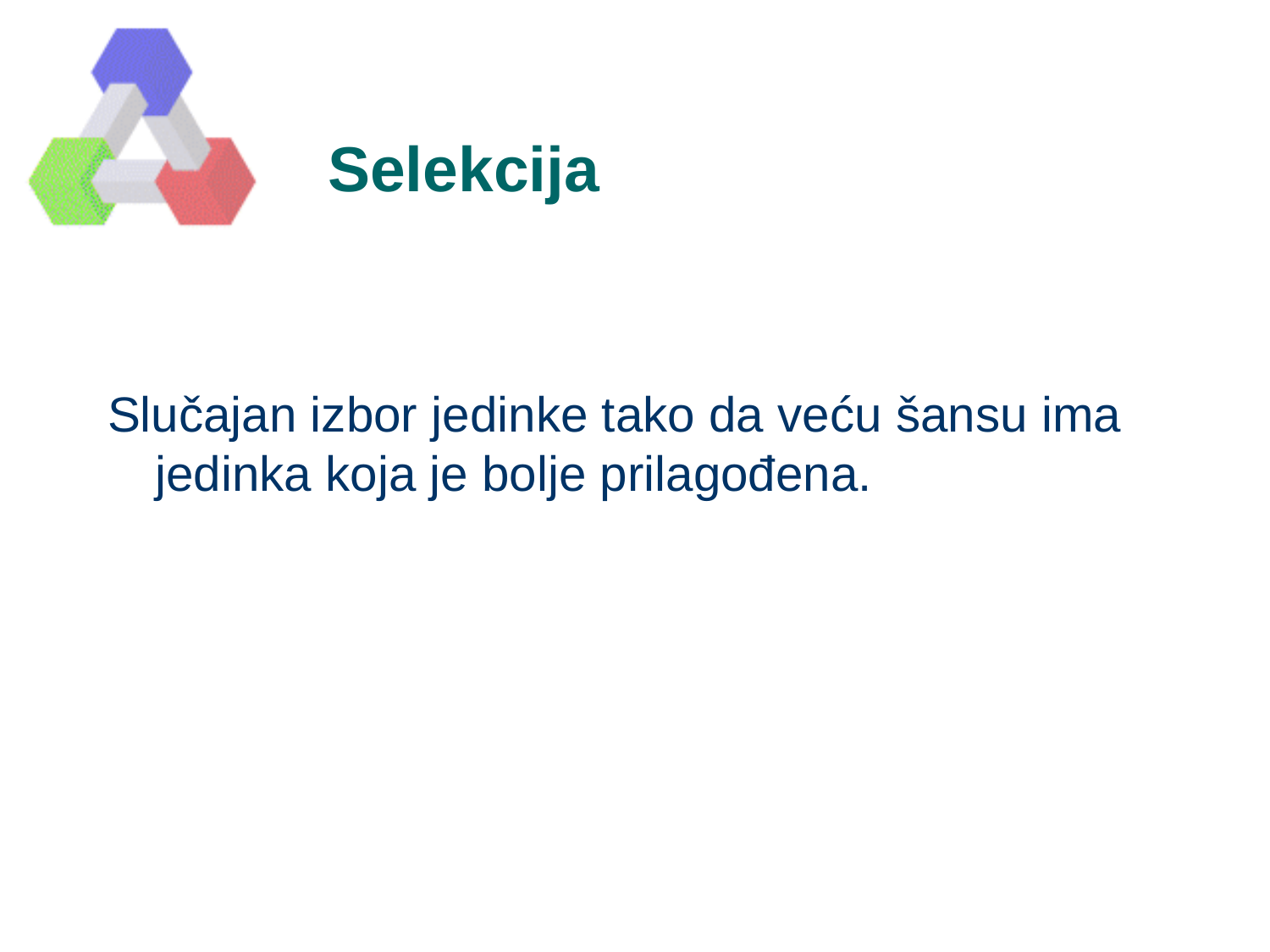

# Selekcija
Slučajan izbor jedinke tako da veću šansu ima jedinka koja je bolje prilagođena.